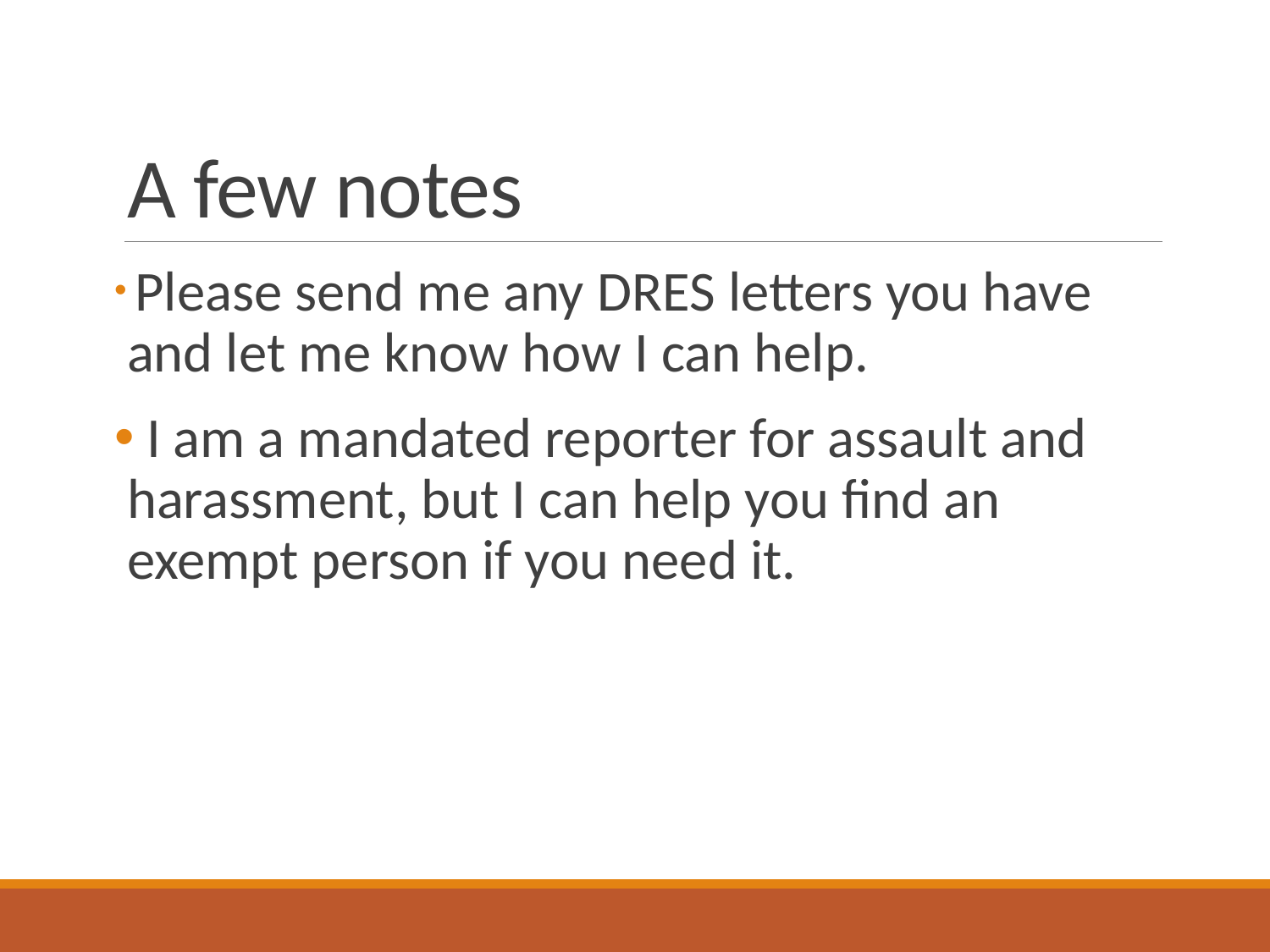

# A few notes
 Please send me any DRES letters you have and let me know how I can help.
 I am a mandated reporter for assault and harassment, but I can help you find an exempt person if you need it.